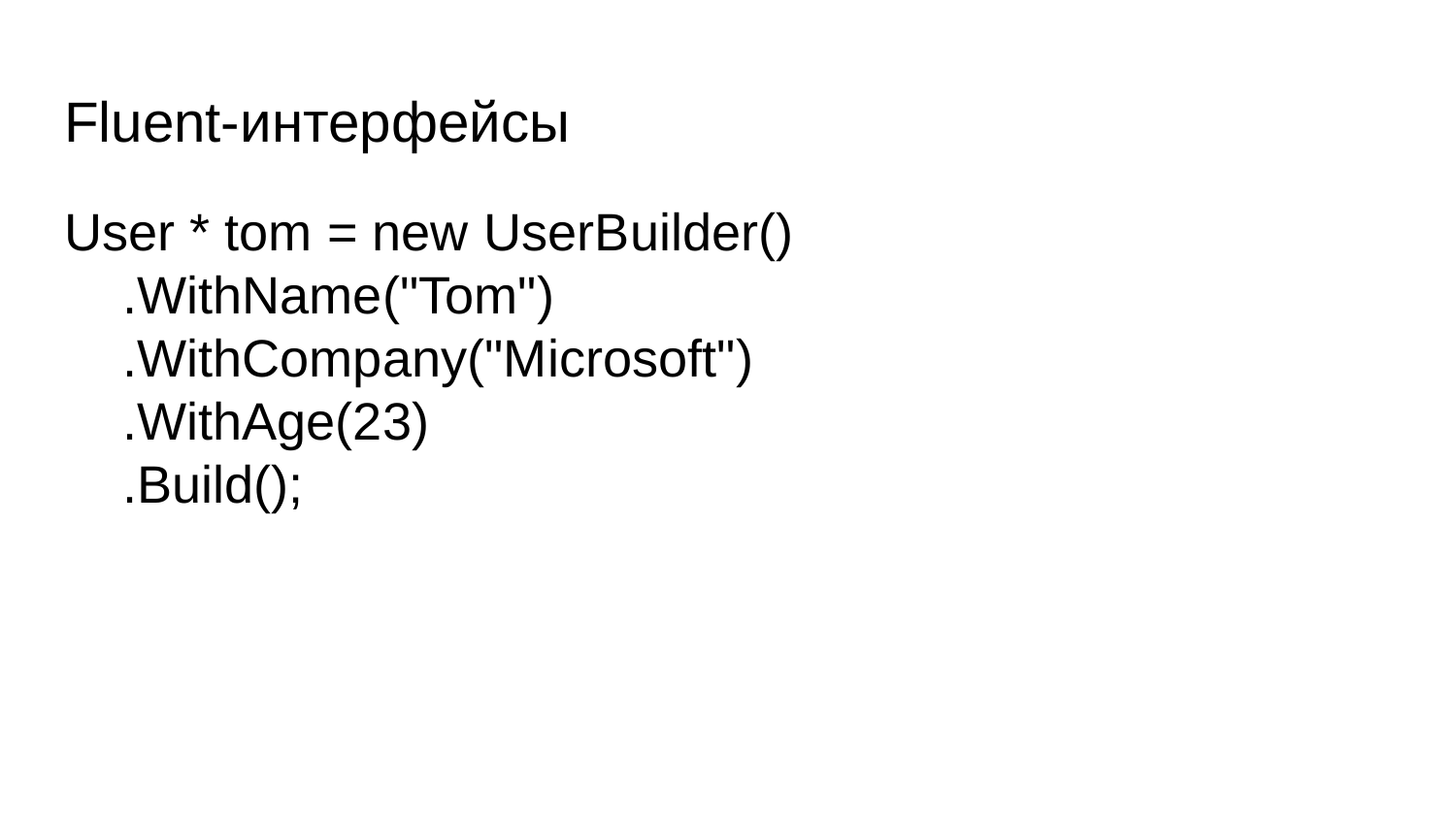

# Fluent-интерфейсы
User * tom = new UserBuilder()
    .WithName("Tom")
    .WithCompany("Microsoft")
    .WithAge(23)
    .Build();